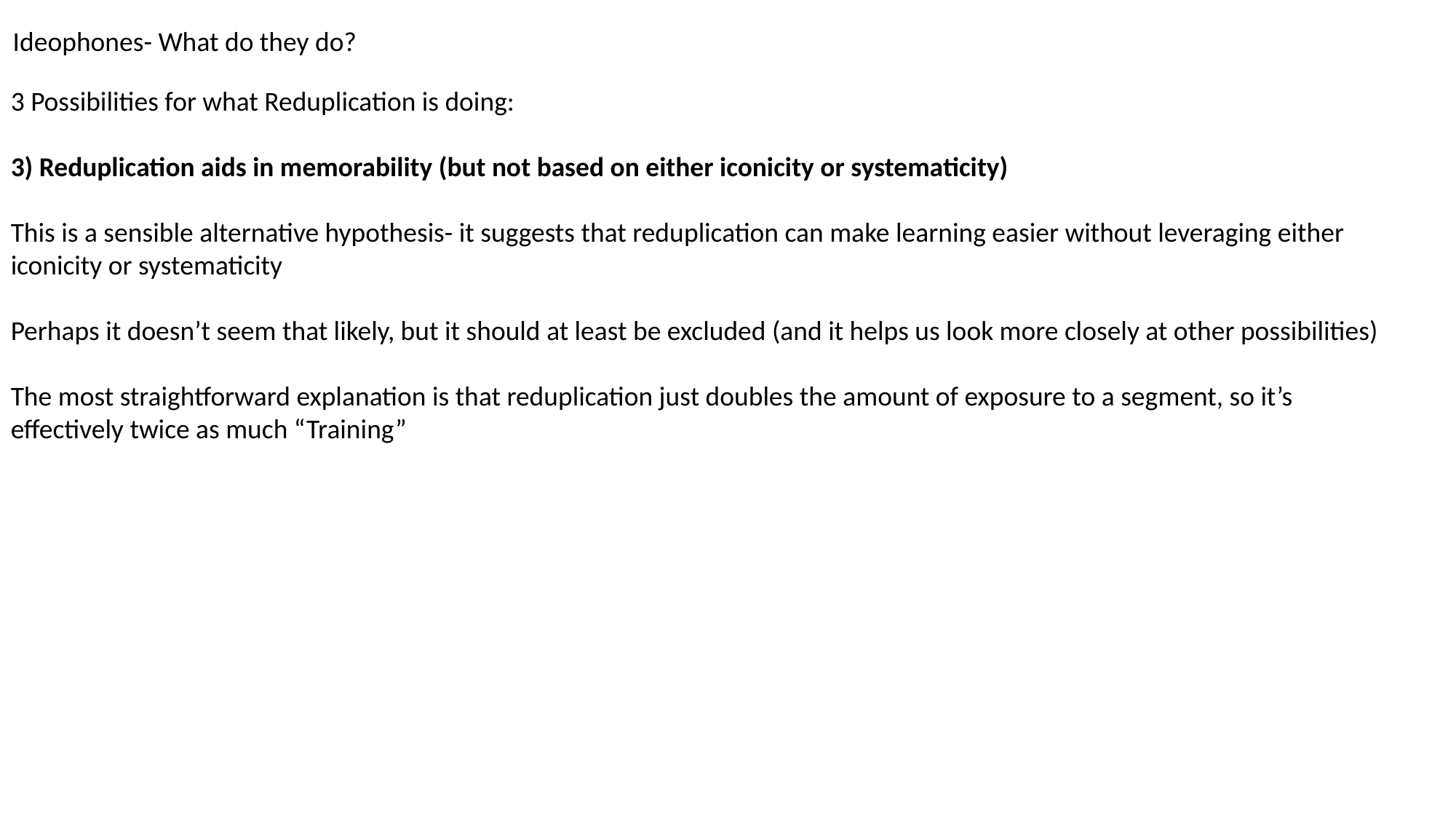

Ideophones- What do they do?
3 Possibilities for what Reduplication is doing:

3) Reduplication aids in memorability (but not based on either iconicity or systematicity)

This is a sensible alternative hypothesis- it suggests that reduplication can make learning easier without leveraging either iconicity or systematicity

Perhaps it doesn’t seem that likely, but it should at least be excluded (and it helps us look more closely at other possibilities)

The most straightforward explanation is that reduplication just doubles the amount of exposure to a segment, so it’s effectively twice as much “Training”